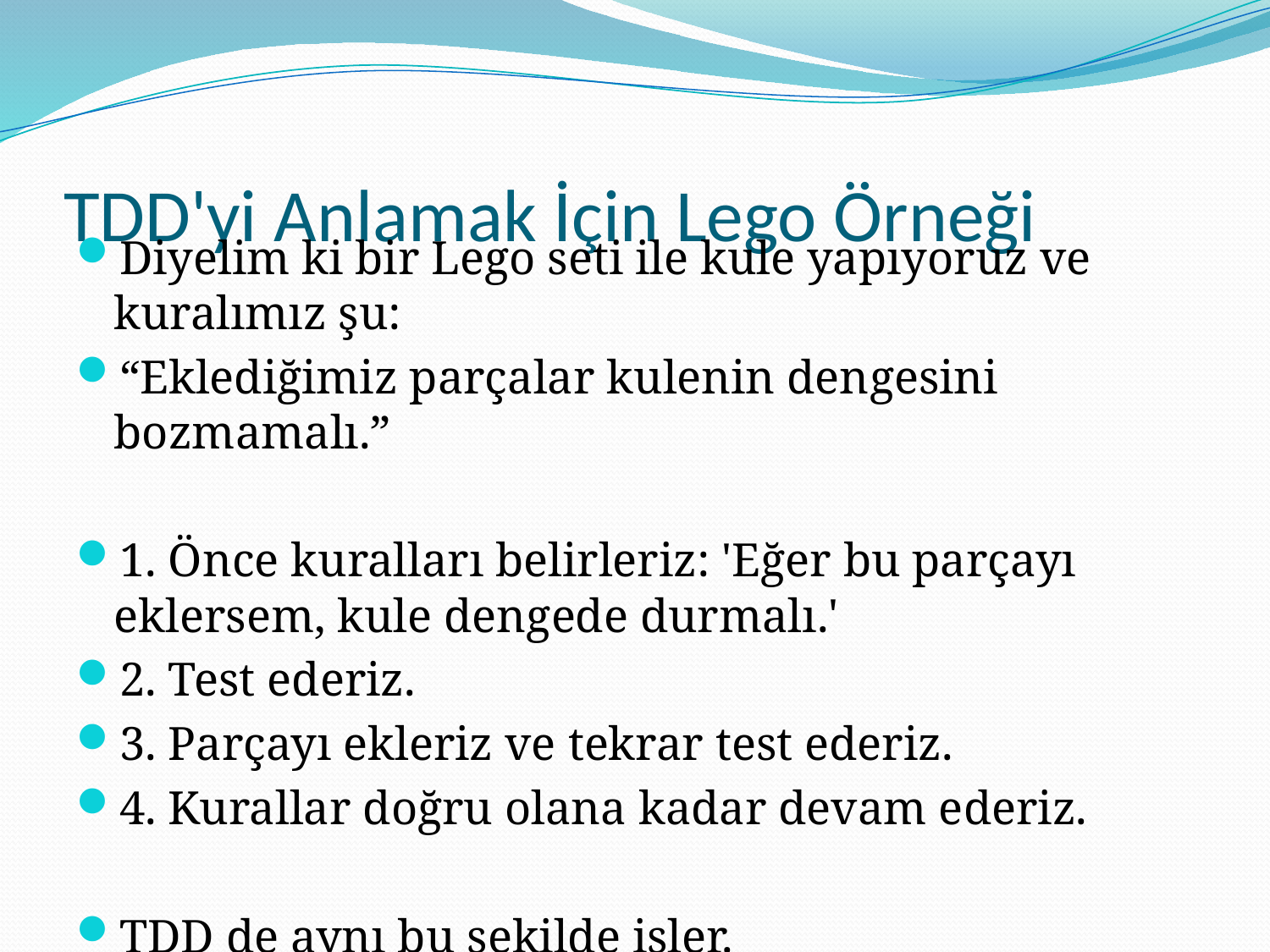

# TDD'yi Anlamak İçin Lego Örneği
Diyelim ki bir Lego seti ile kule yapıyoruz ve kuralımız şu:
“Eklediğimiz parçalar kulenin dengesini bozmamalı.”

1. Önce kuralları belirleriz: 'Eğer bu parçayı eklersem, kule dengede durmalı.'
2. Test ederiz.
3. Parçayı ekleriz ve tekrar test ederiz.
4. Kurallar doğru olana kadar devam ederiz.

TDD de aynı bu şekilde işler.